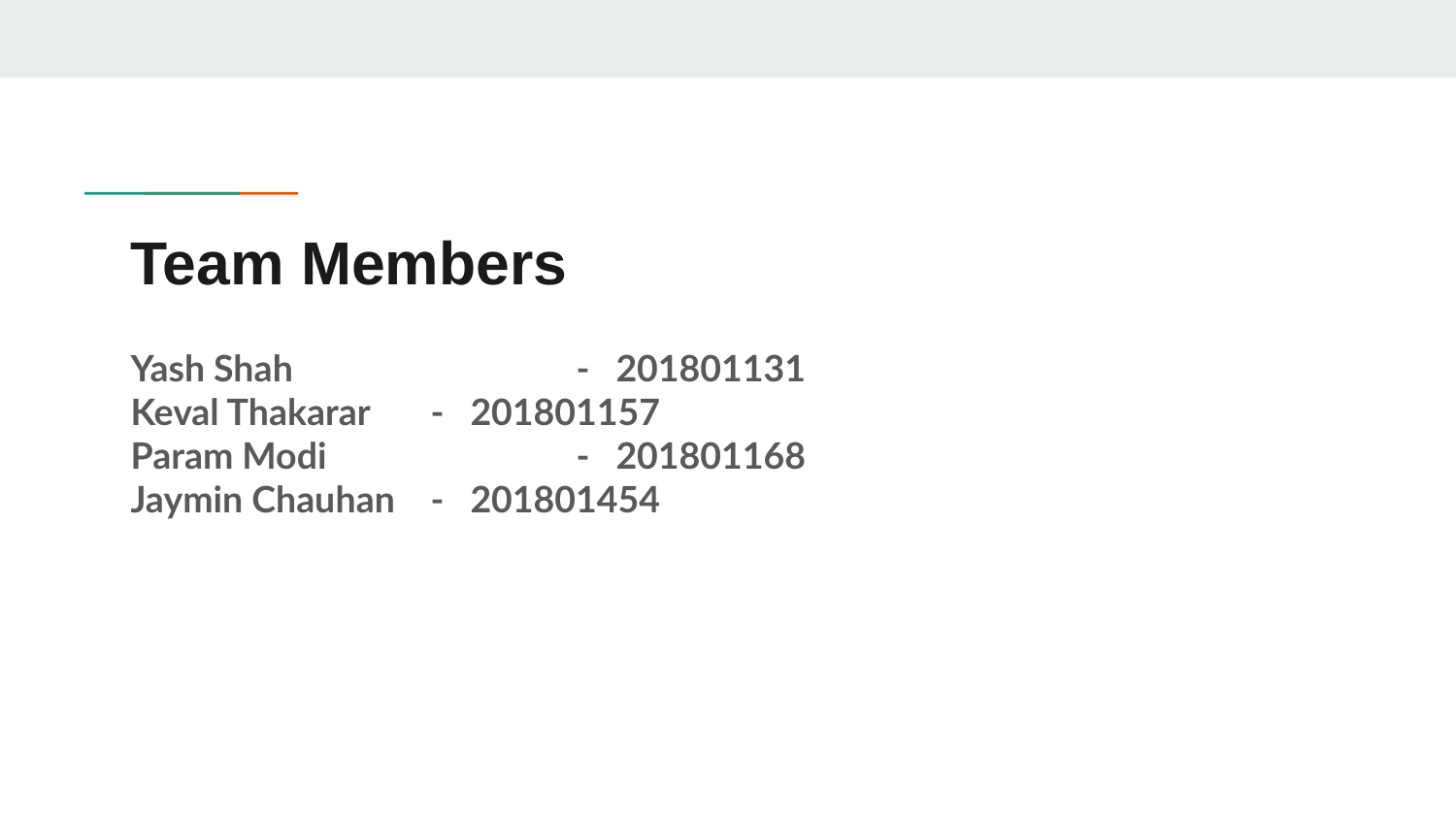

# Team Members
Yash Shah		 -   201801131
Keval Thakarar 	 -   201801157
Param Modi 		 -   201801168
Jaymin Chauhan 	 -   201801454